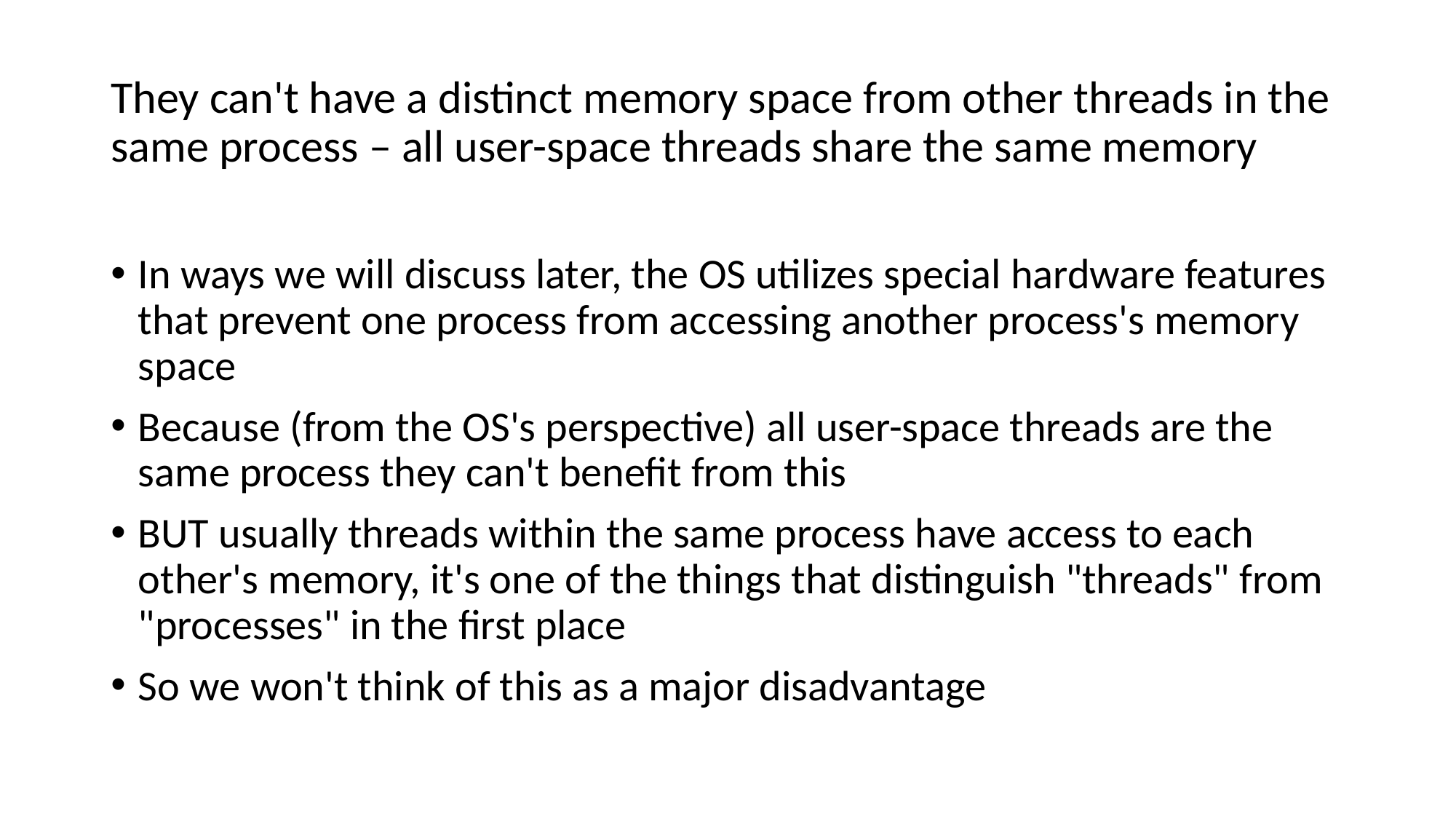

# They can't have a distinct memory space from other threads in the same process – all user-space threads share the same memory
In ways we will discuss later, the OS utilizes special hardware features that prevent one process from accessing another process's memory space
Because (from the OS's perspective) all user-space threads are the same process they can't benefit from this
BUT usually threads within the same process have access to each other's memory, it's one of the things that distinguish "threads" from "processes" in the first place
So we won't think of this as a major disadvantage